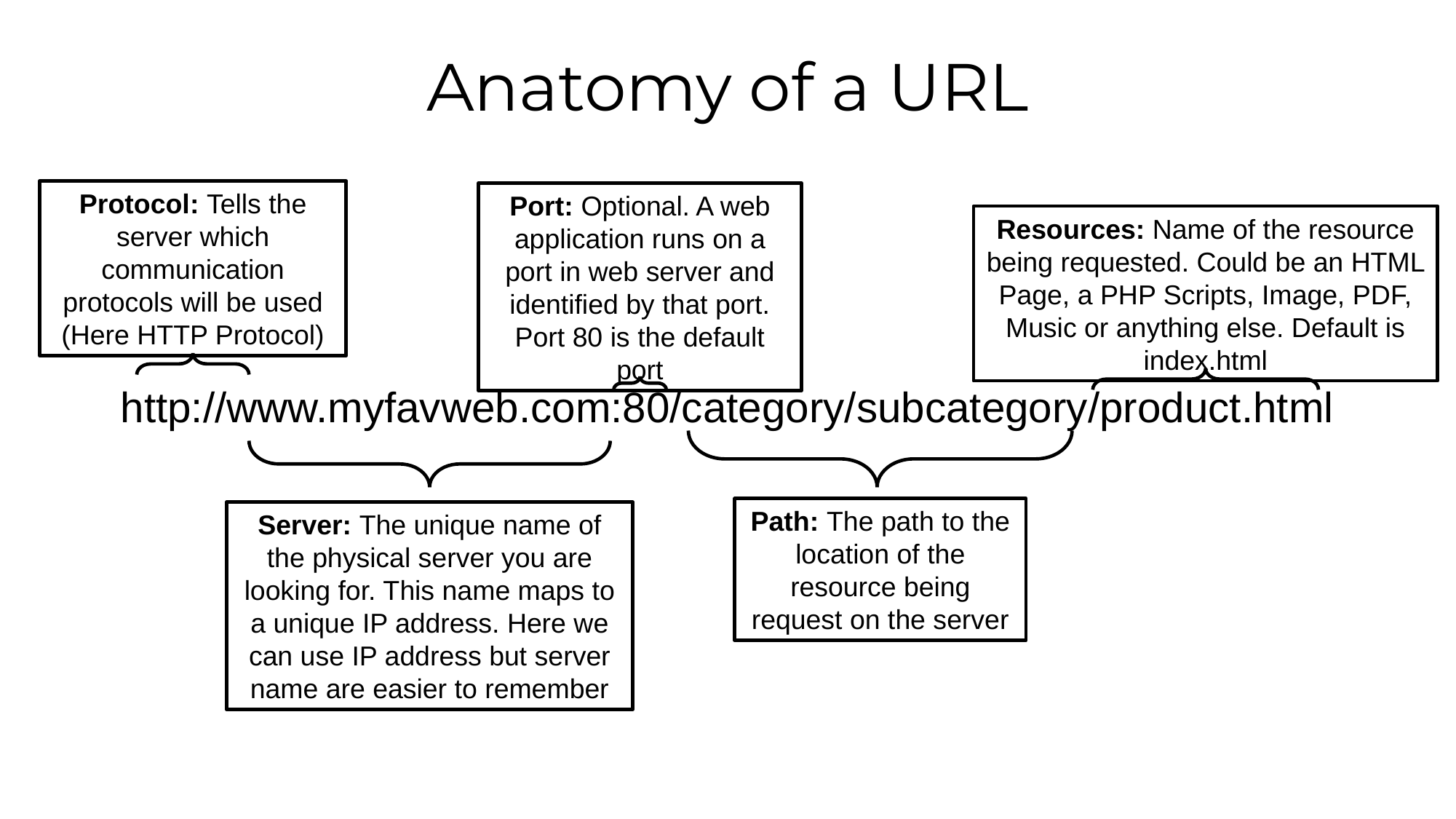

Anatomy of a URL
Protocol: Tells the server which communication protocols will be used (Here HTTP Protocol)
Port: Optional. A web application runs on a port in web server and identified by that port. Port 80 is the default port
Resources: Name of the resource being requested. Could be an HTML Page, a PHP Scripts, Image, PDF, Music or anything else. Default is index.html

http://www.myfavweb.com:80/category/subcategory/product.html
Path: The path to the location of the resource being request on the server
Server: The unique name of the physical server you are looking for. This name maps to a unique IP address. Here we can use IP address but server name are easier to remember